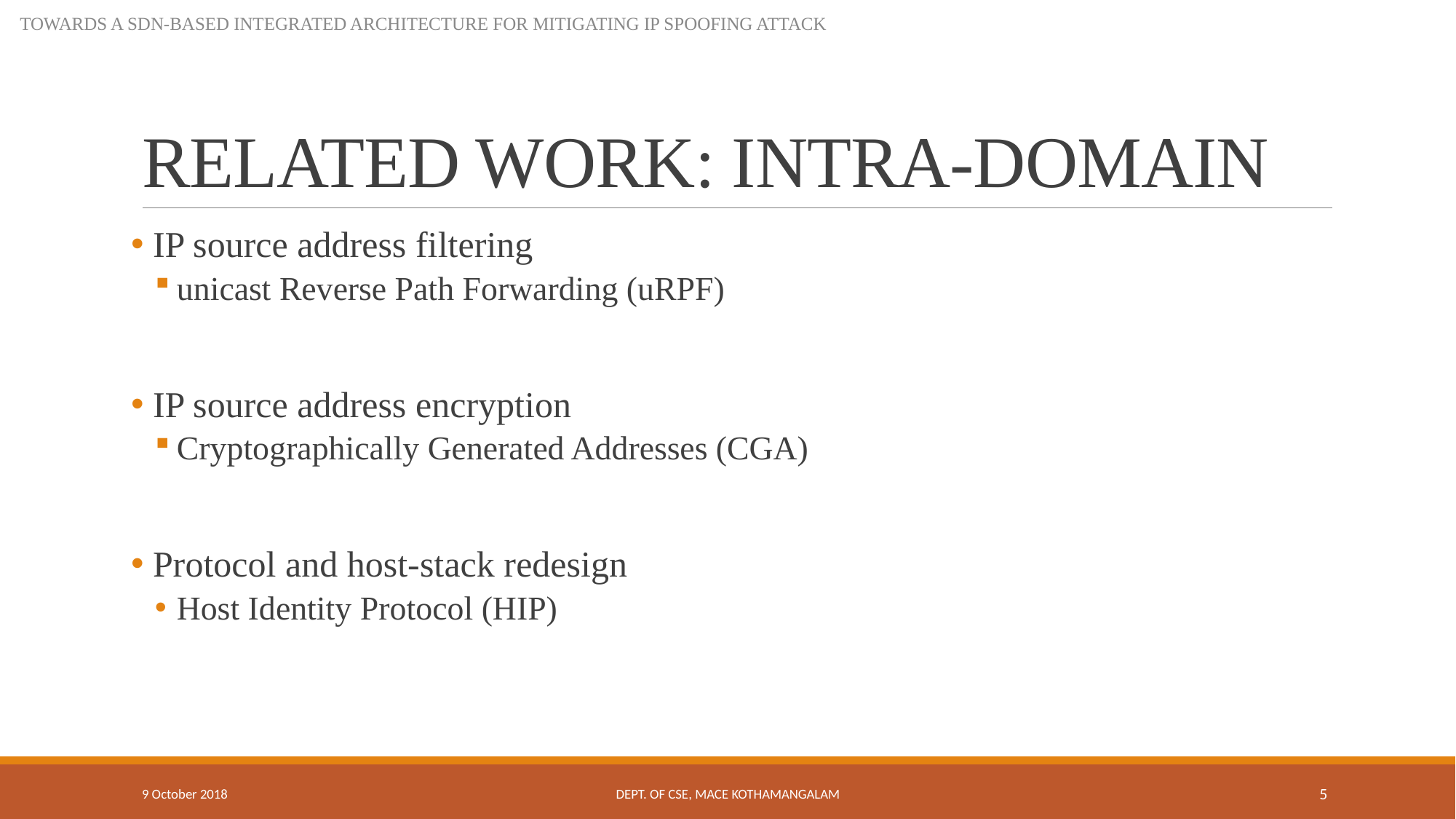

TOWARDS A SDN-BASED INTEGRATED ARCHITECTURE FOR MITIGATING IP SPOOFING ATTACK
# RELATED WORK: INTRA-DOMAIN
 IP source address filtering
unicast Reverse Path Forwarding (uRPF)

 IP source address encryption
Cryptographically Generated Addresses (CGA)

 Protocol and host-stack redesign
Host Identity Protocol (HIP)
9 October 2018
Dept. of CSE, MACE Kothamangalam
5